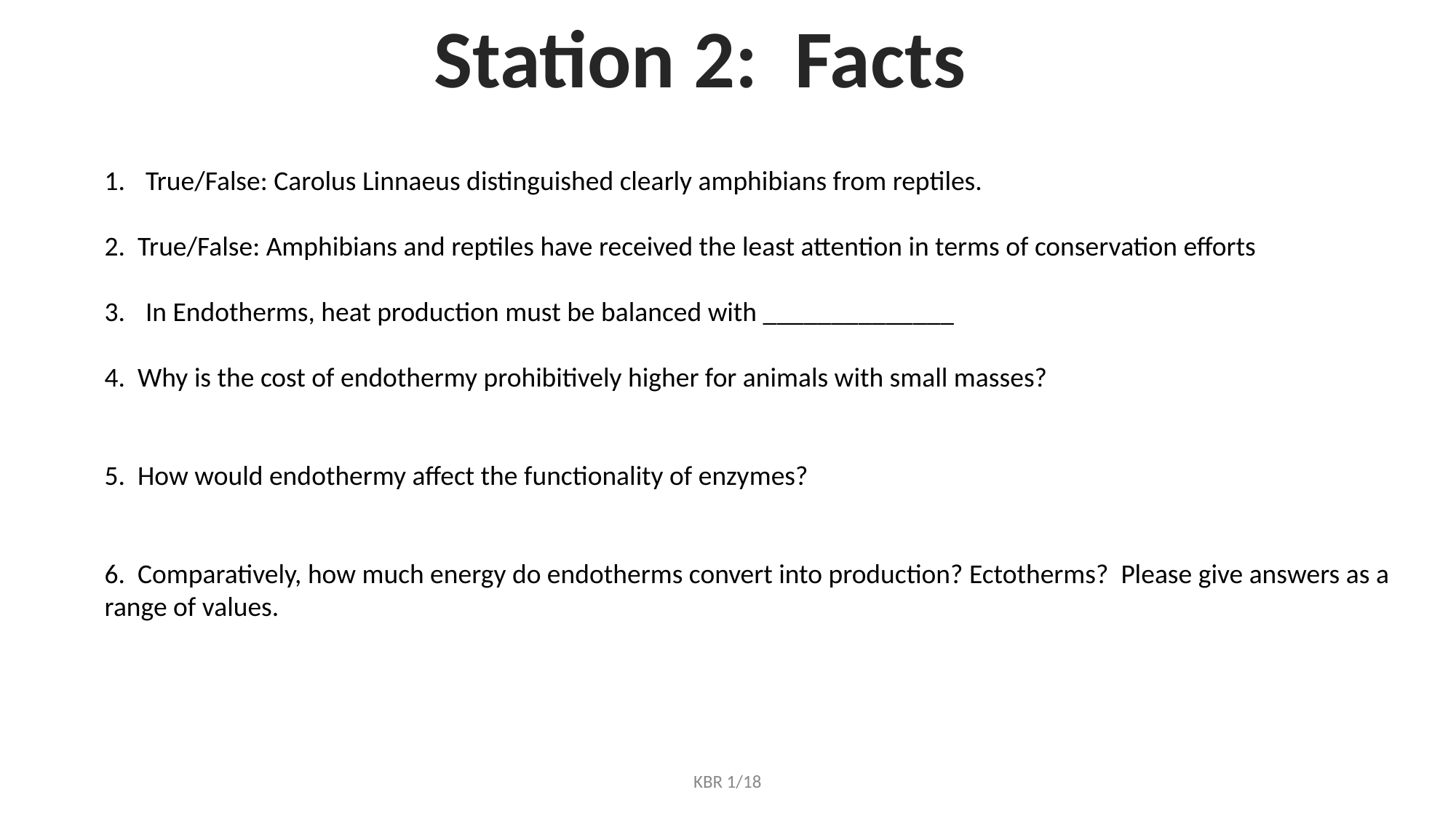

Station 2:  Facts

True/False: Carolus Linnaeus distinguished clearly amphibians from reptiles.

2.  True/False: Amphibians and reptiles have received the least attention in terms of conservation efforts

In Endotherms, heat production must be balanced with ______________

4.  Why is the cost of endothermy prohibitively higher for animals with small masses?

5.  How would endothermy affect the functionality of enzymes?

6.  Comparatively, how much energy do endotherms convert into production? Ectotherms?  Please give answers as a range of values.

KBR 1/18